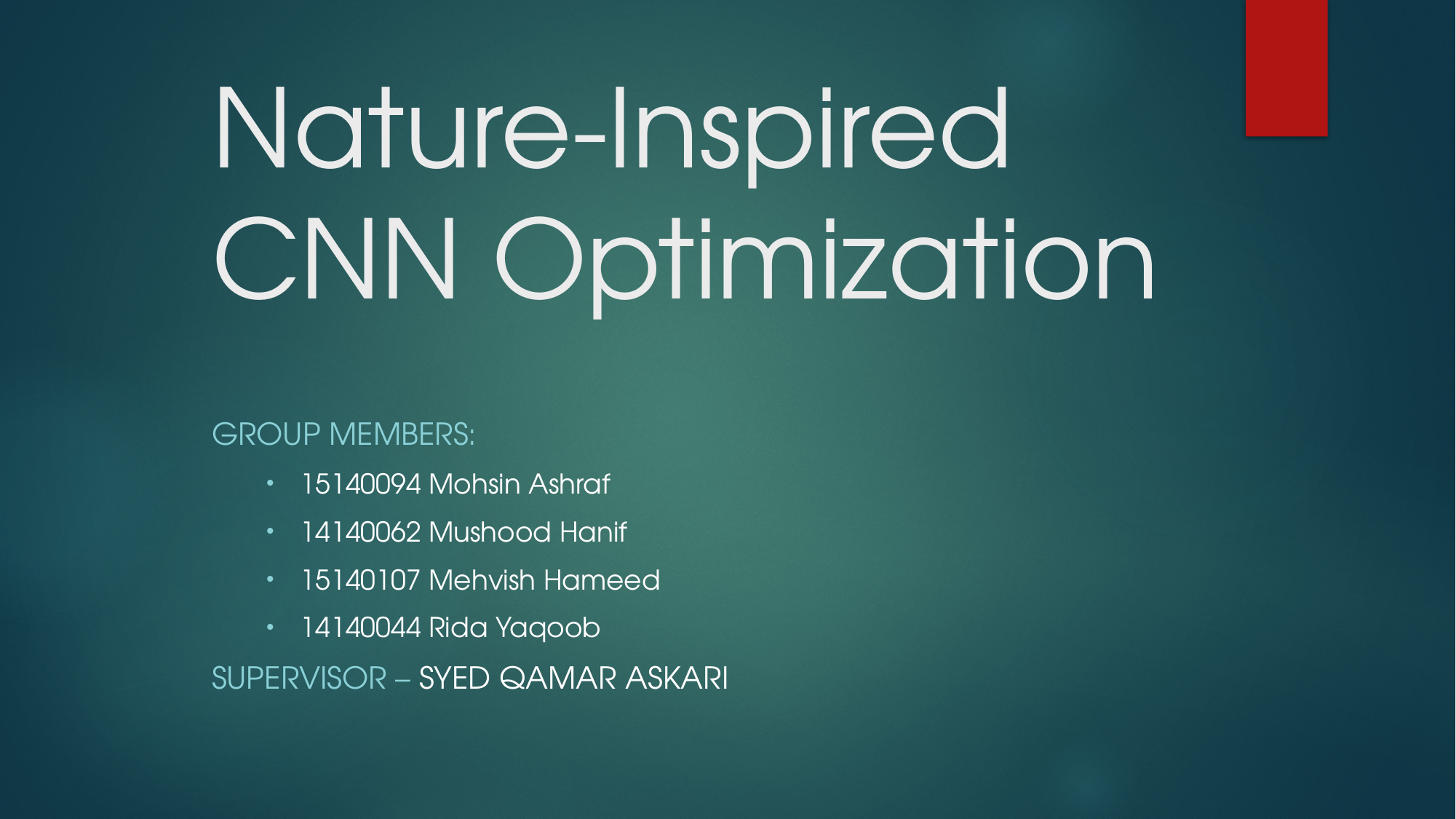

# Nature-Inspired CNN Optimization
Group members:
15140094 Mohsin Ashraf
14140062 Mushood Hanif
15140107 Mehvish Hameed
14140044 Rida Yaqoob
Supervisor – Syed Qamar Askari